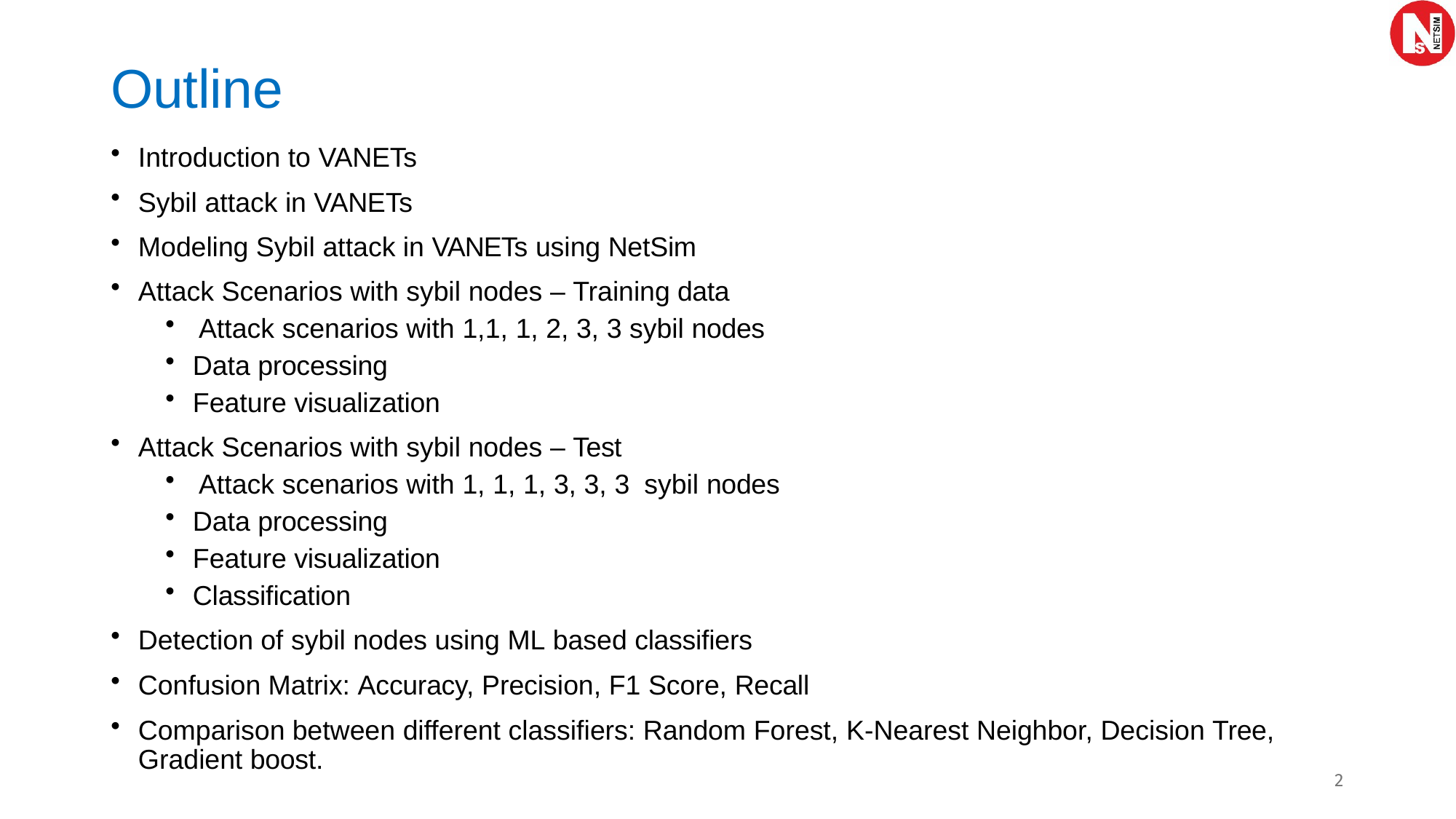

# Outline
Introduction to VANETs
Sybil attack in VANETs
Modeling Sybil attack in VANETs using NetSim
Attack Scenarios with sybil nodes – Training data
Attack scenarios with 1,1, 1, 2, 3, 3 sybil nodes
Data processing
Feature visualization
Attack Scenarios with sybil nodes – Test
Attack scenarios with 1, 1, 1, 3, 3, 3 sybil nodes
Data processing
Feature visualization
Classification
Detection of sybil nodes using ML based classifiers
Confusion Matrix: Accuracy, Precision, F1 Score, Recall
Comparison between different classifiers: Random Forest, K-Nearest Neighbor, Decision Tree, Gradient boost.
2